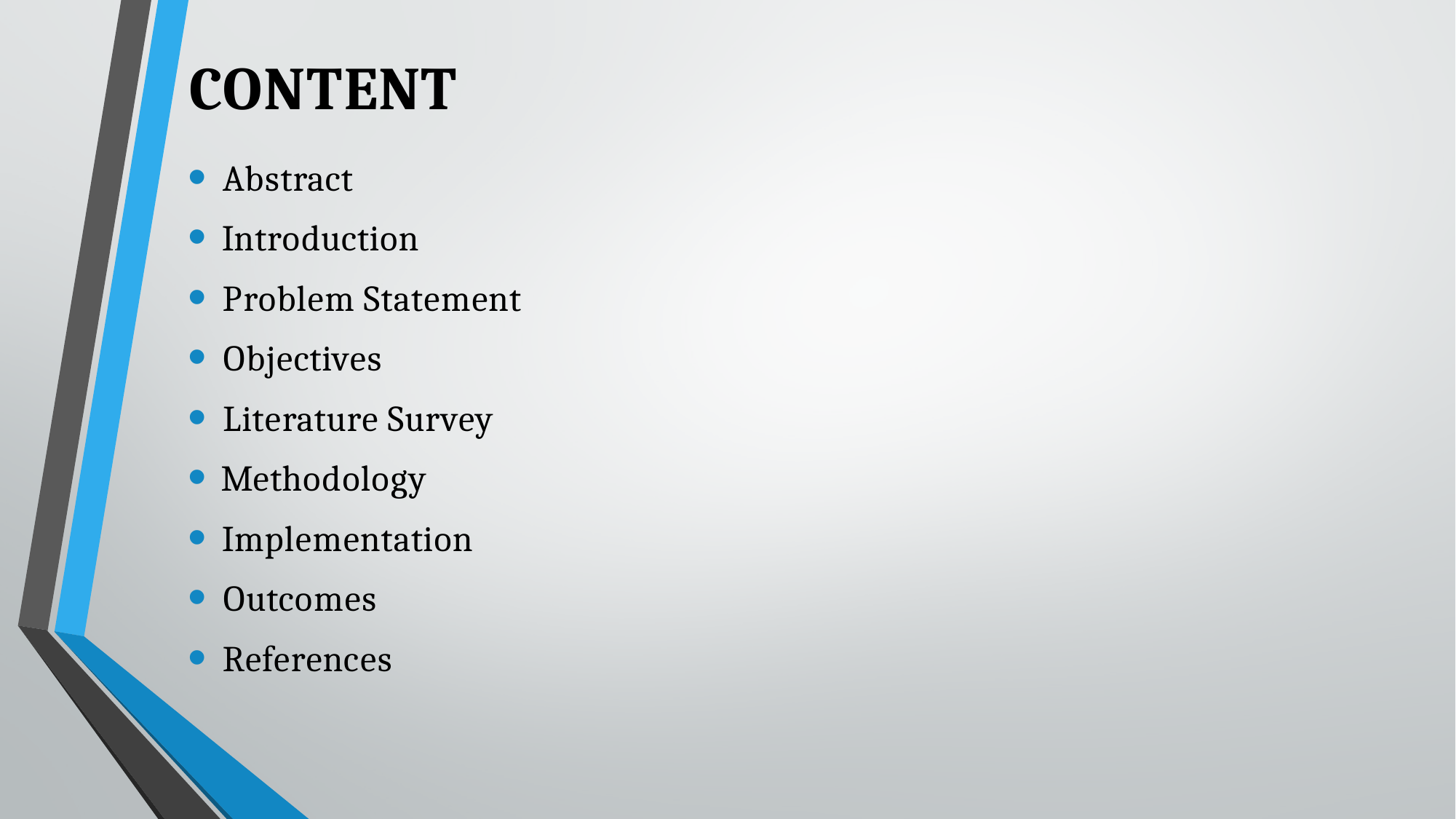

# CONTENT
Abstract
Introduction
Problem Statement
Objectives
Literature Survey
Methodology
Implementation
Outcomes
References